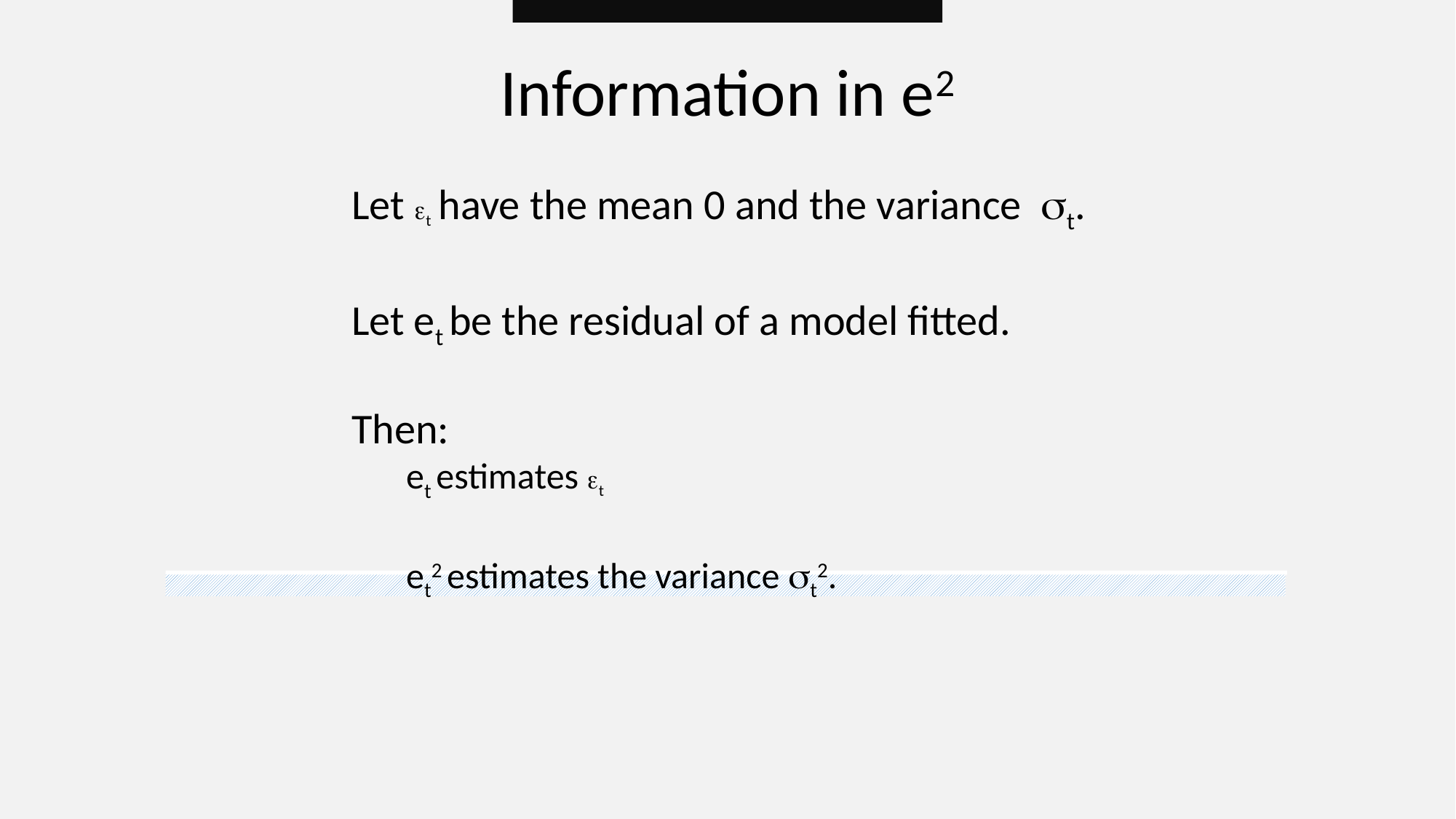

Information in e2
Let εt  have the mean 0 and the variance  σt.

Let et be the residual of a model fitted.
Then:
et estimates εt
et2 estimates the variance σt2.